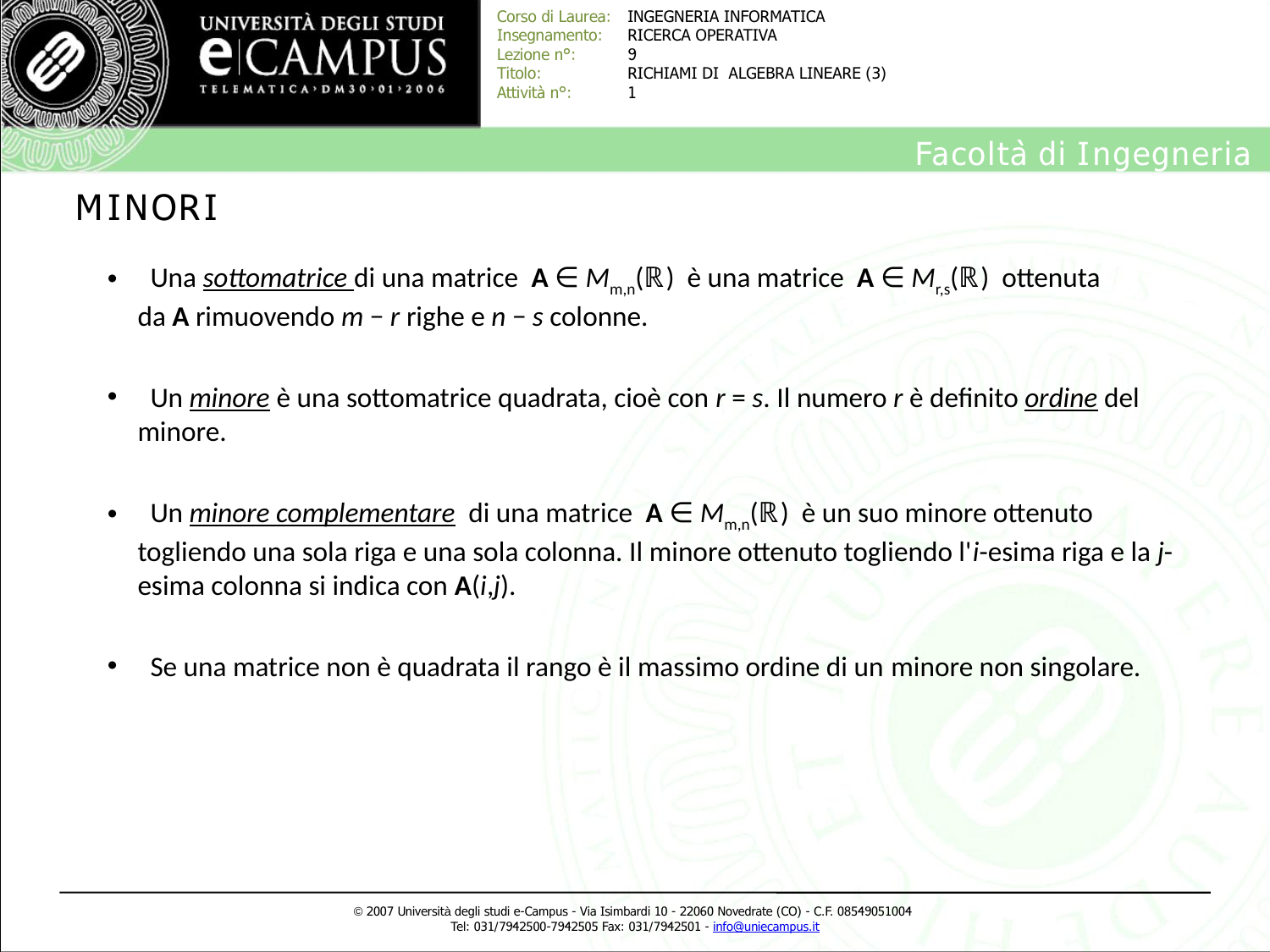

# MINORI
  Una sottomatrice di una matrice  A ∈ Mm,n(ℝ)  è una matrice  A ∈ Mr,s(ℝ)  ottenuta da A rimuovendo m − r righe e n − s colonne.

  Un minore è una sottomatrice quadrata, cioè con r = s. Il numero r è definito ordine del minore.

  Un minore complementare  di una matrice  A ∈ Mm,n(ℝ)  è un suo minore ottenuto togliendo una sola riga e una sola colonna. Il minore ottenuto togliendo l'i-esima riga e la j-esima colonna si indica con A(i,j).

  Se una matrice non è quadrata il rango è il massimo ordine di un minore non singolare.